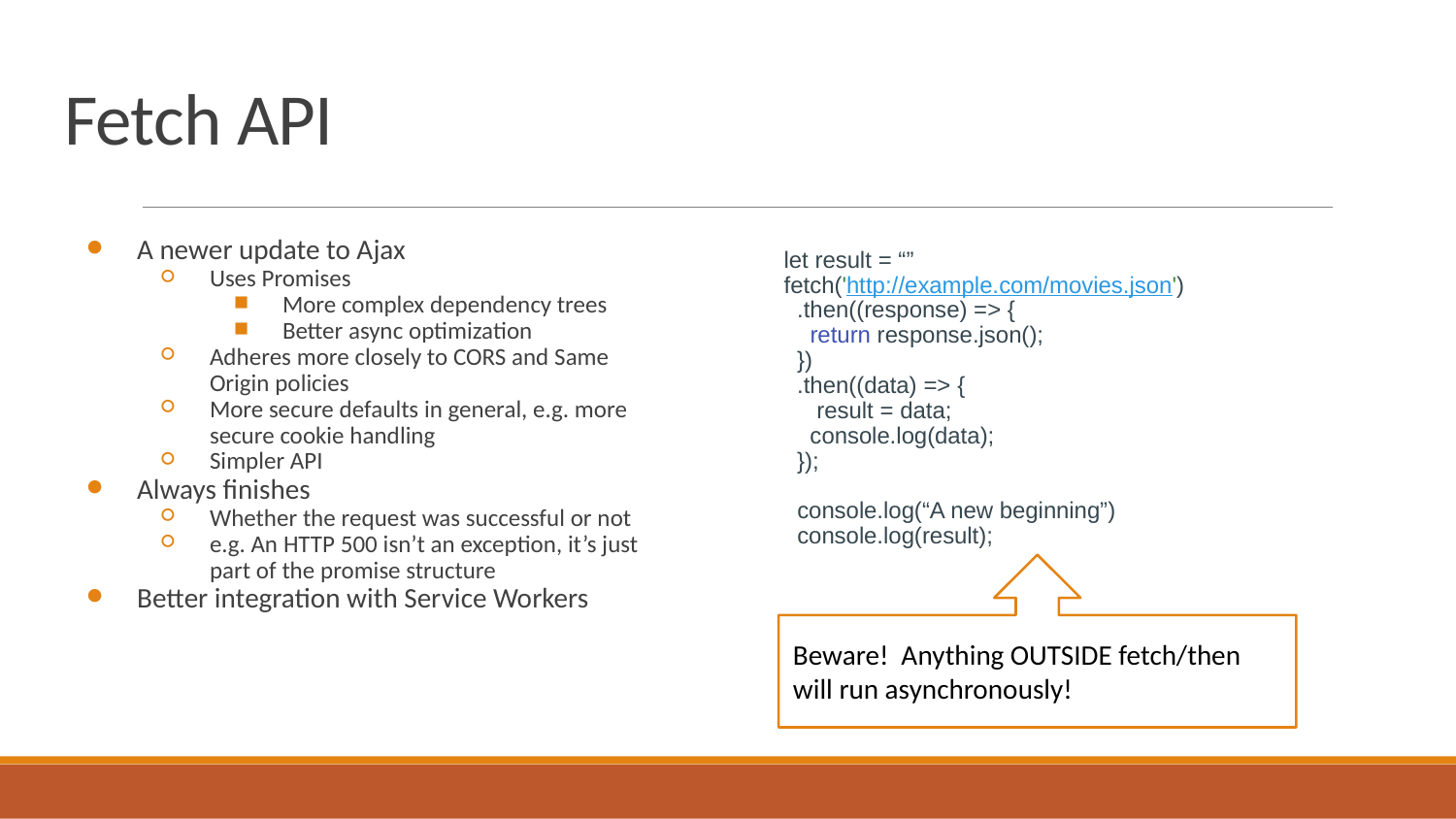

# Fetch API
A newer update to Ajax
Uses Promises
More complex dependency trees
Better async optimization
Adheres more closely to CORS and Same Origin policies
More secure defaults in general, e.g. more secure cookie handling
Simpler API
Always finishes
Whether the request was successful or not
e.g. An HTTP 500 isn’t an exception, it’s just part of the promise structure
Better integration with Service Workers
let result = “”
fetch('http://example.com/movies.json')
  .then((response) => {
    return response.json();
  })
  .then((data) => {
     result = data;
    console.log(data);
  });

  console.log(“A new beginning”)
  console.log(result);

Beware!  Anything OUTSIDE fetch/then will run asynchronously!